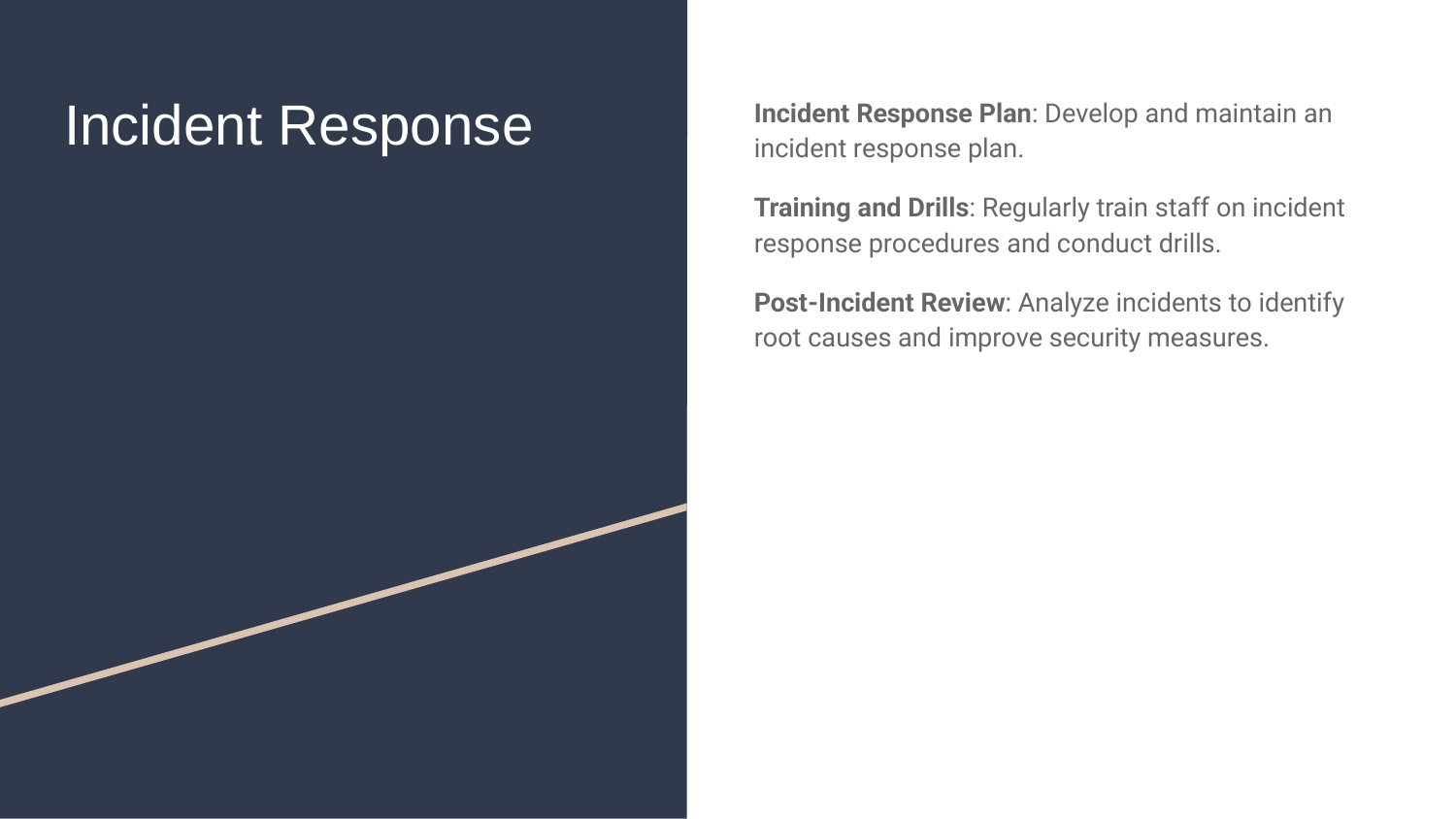

# Incident Response
Incident Response Plan: Develop and maintain an incident response plan.
Training and Drills: Regularly train staff on incident response procedures and conduct drills.
Post-Incident Review: Analyze incidents to identify root causes and improve security measures.